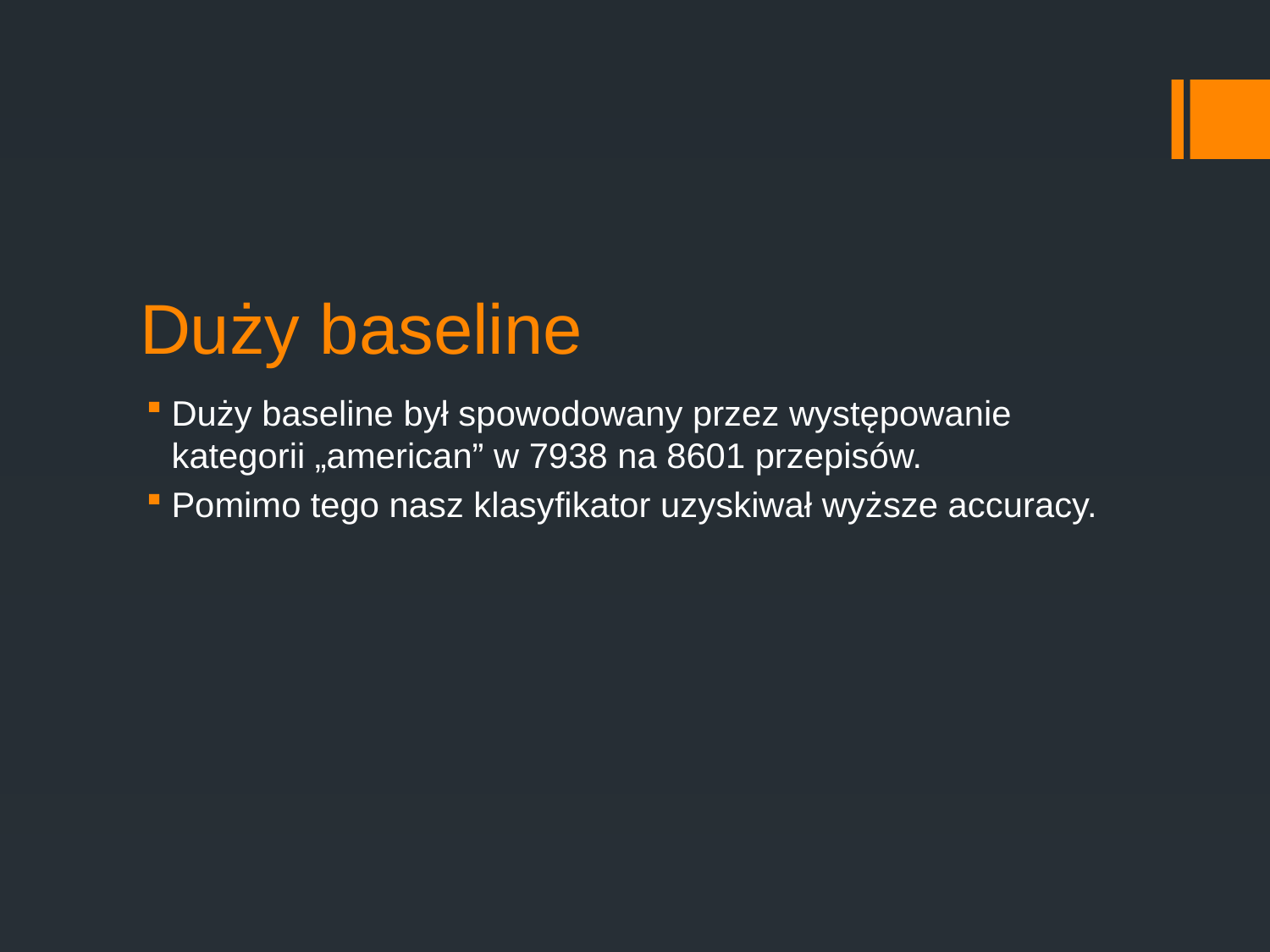

# Duży baseline
Duży baseline był spowodowany przez występowanie kategorii „american” w 7938 na 8601 przepisów.
Pomimo tego nasz klasyfikator uzyskiwał wyższe accuracy.